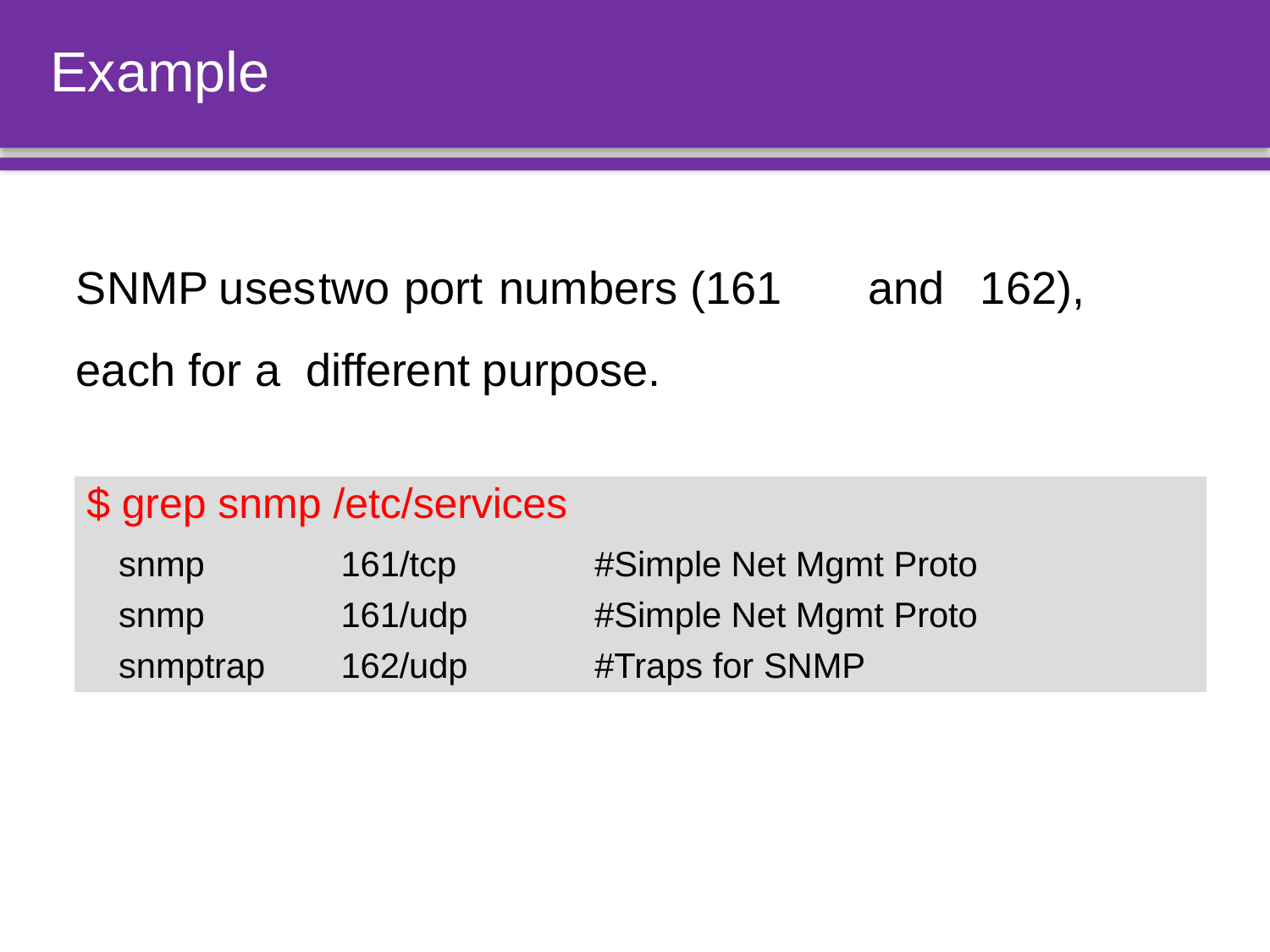

# Example
SNMP	uses	two	port	numbers (161	and	162),	each for a  different purpose.
$ grep snmp /etc/services
| snmp | 161/tcp | #Simple Net Mgmt Proto |
| --- | --- | --- |
| snmp | 161/udp | #Simple Net Mgmt Proto |
| snmptrap | 162/udp | #Traps for SNMP |